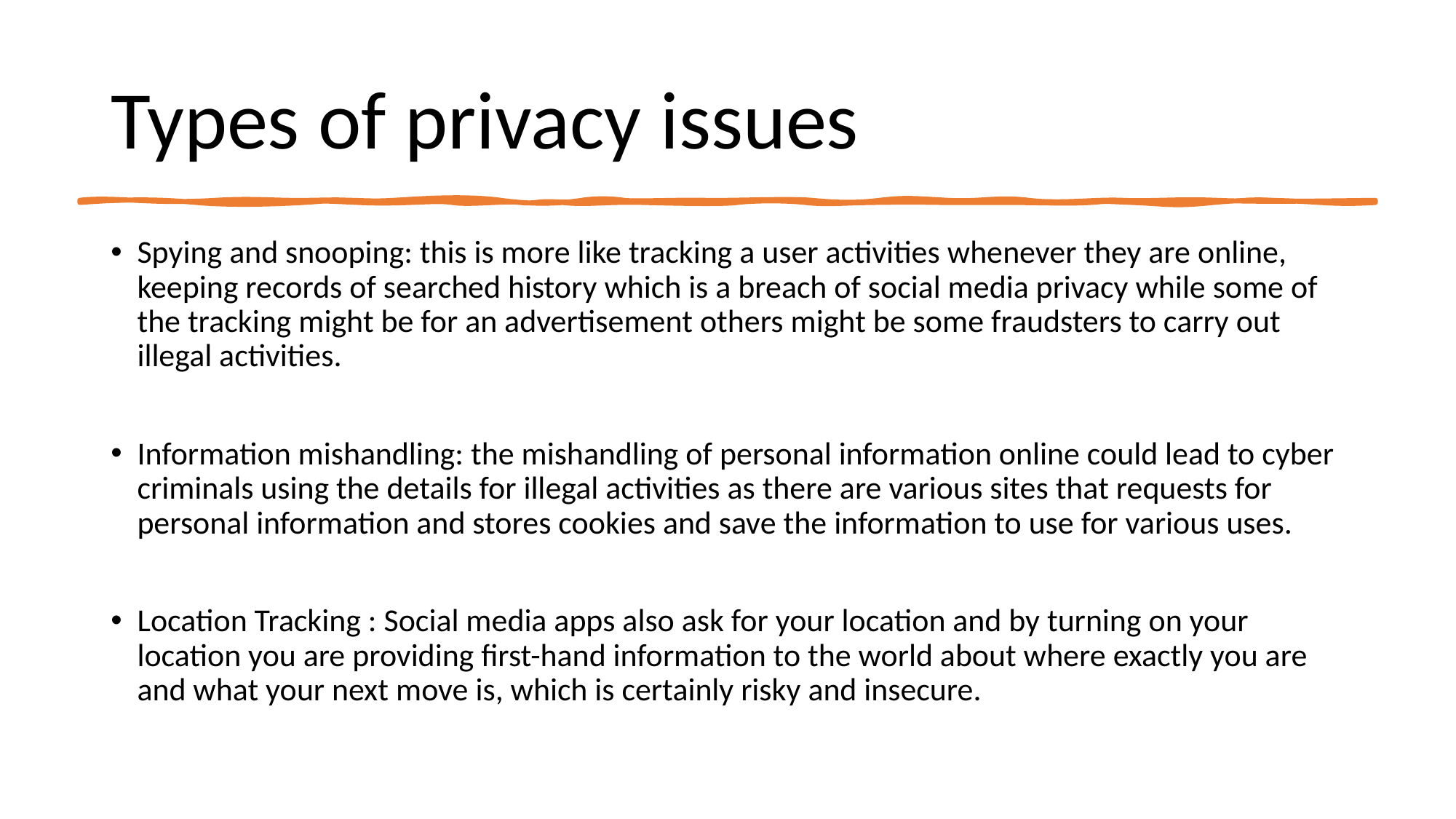

# Types of privacy issues

Spying and snooping: this is more like tracking a user activities whenever they are online, keeping records of searched history which is a breach of social media privacy while some of the tracking might be for an advertisement others might be some fraudsters to carry out illegal activities.

Information mishandling: the mishandling of personal information online could lead to cyber criminals using the details for illegal activities as there are various sites that requests for personal information and stores cookies and save the information to use for various uses.

Location Tracking : Social media apps also ask for your location and by turning on your location you are providing first-hand information to the world about where exactly you are and what your next move is, which is certainly risky and insecure.